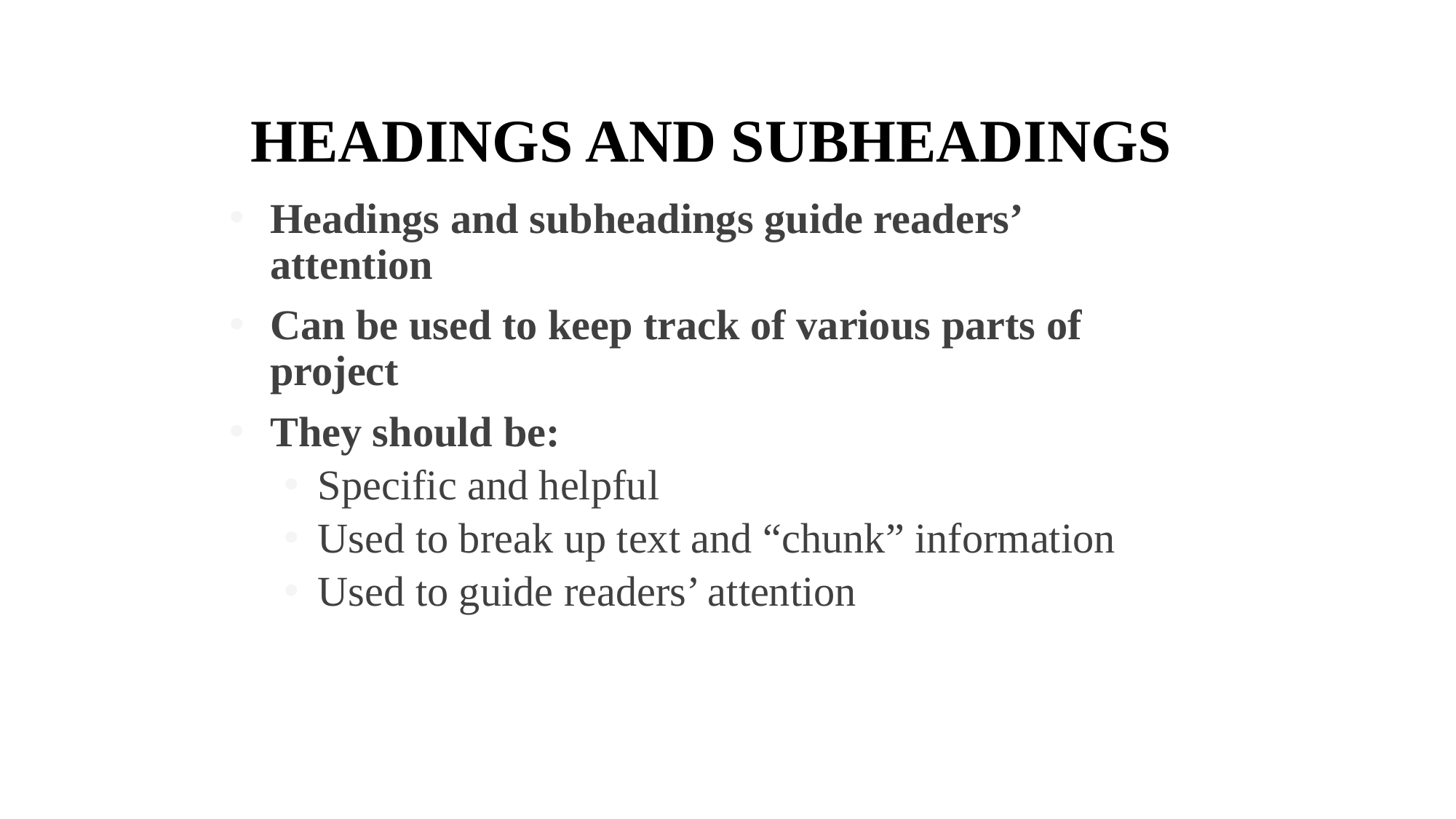

# HEADINGS AND SUBHEADINGS
Headings and subheadings guide readers’ attention
Can be used to keep track of various parts of project
They should be:
Specific and helpful
Used to break up text and “chunk” information
Used to guide readers’ attention